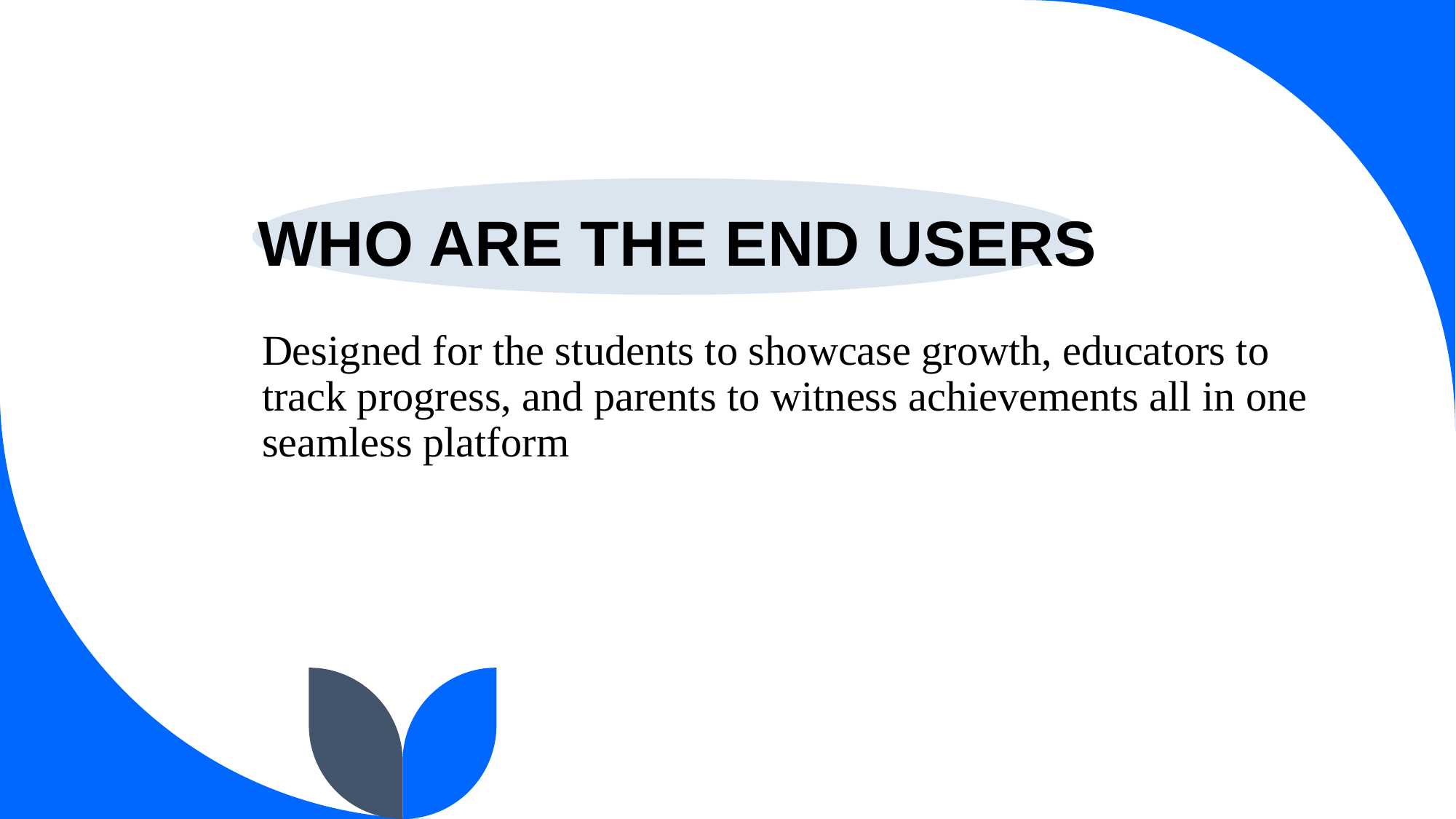

# WHO ARE THE END USERS

Designed for the students to showcase growth, educators to track progress, and parents to witness achievements all in one seamless platform